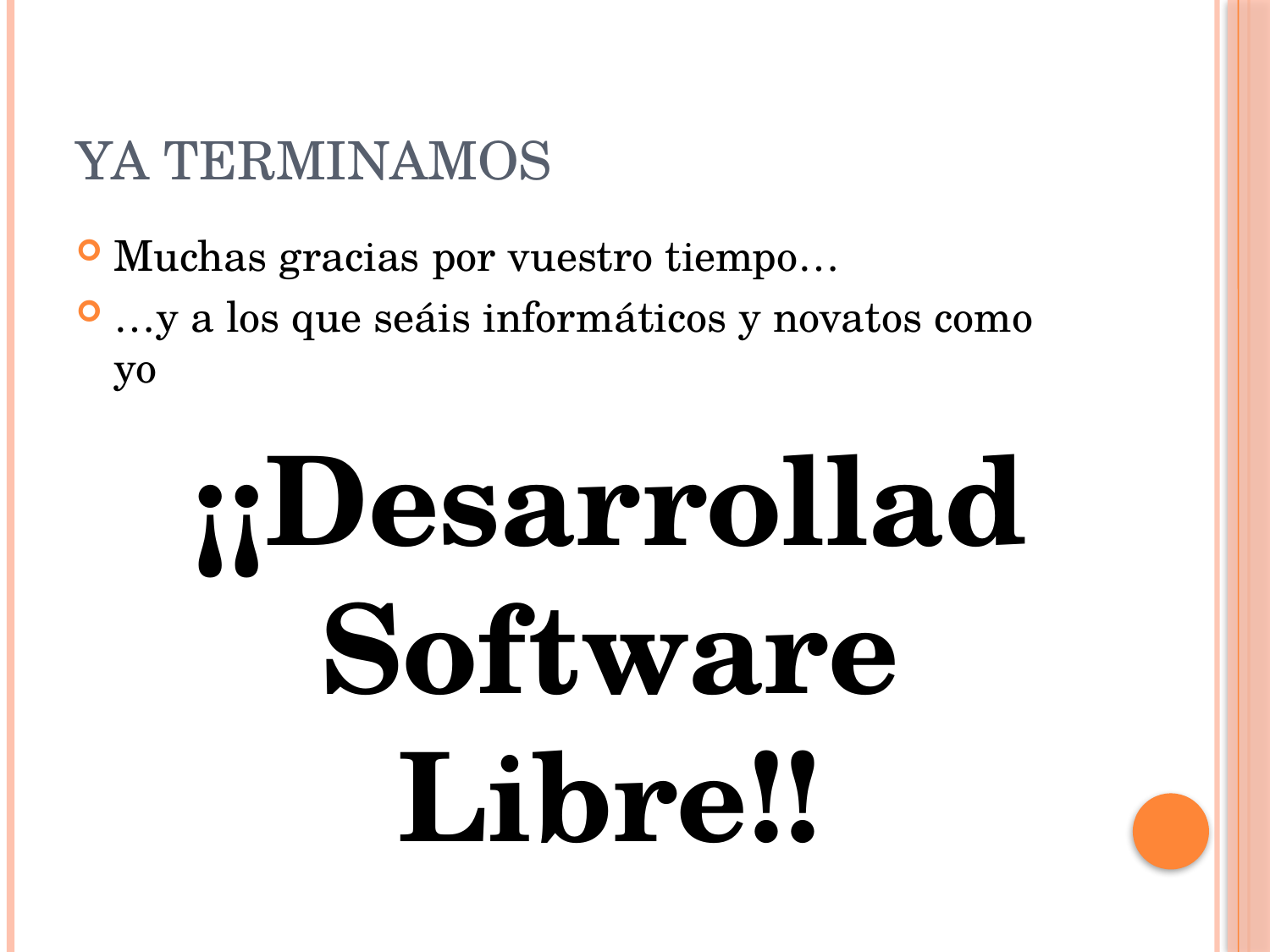

# Ya terminamos
Muchas gracias por vuestro tiempo…
…y a los que seáis informáticos y novatos como yo

¡¡Desarrollad Software Libre!!